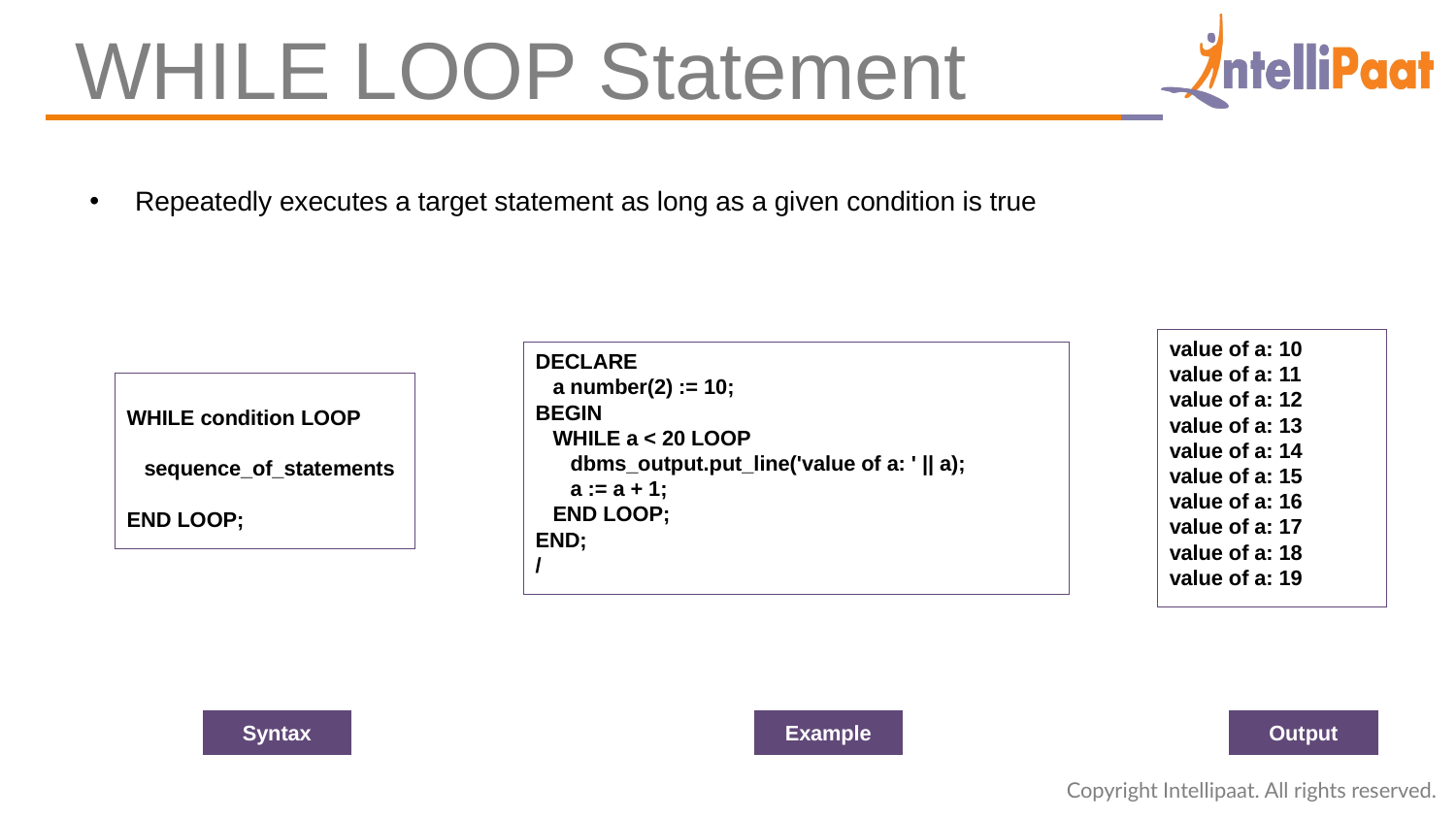

WHILE LOOP Statement
Repeatedly executes a target statement as long as a given condition is true
value of a: 10
value of a: 11
value of a: 12
value of a: 13
value of a: 14
value of a: 15
value of a: 16
value of a: 17
value of a: 18
value of a: 19
DECLARE
   a number(2) := 10;
BEGIN
   WHILE a < 20 LOOP
      dbms_output.put_line('value of a: ' || a);
      a := a + 1;
   END LOOP;
END;
/
WHILE condition LOOP
   sequence_of_statements
END LOOP;
Output
Example
Syntax